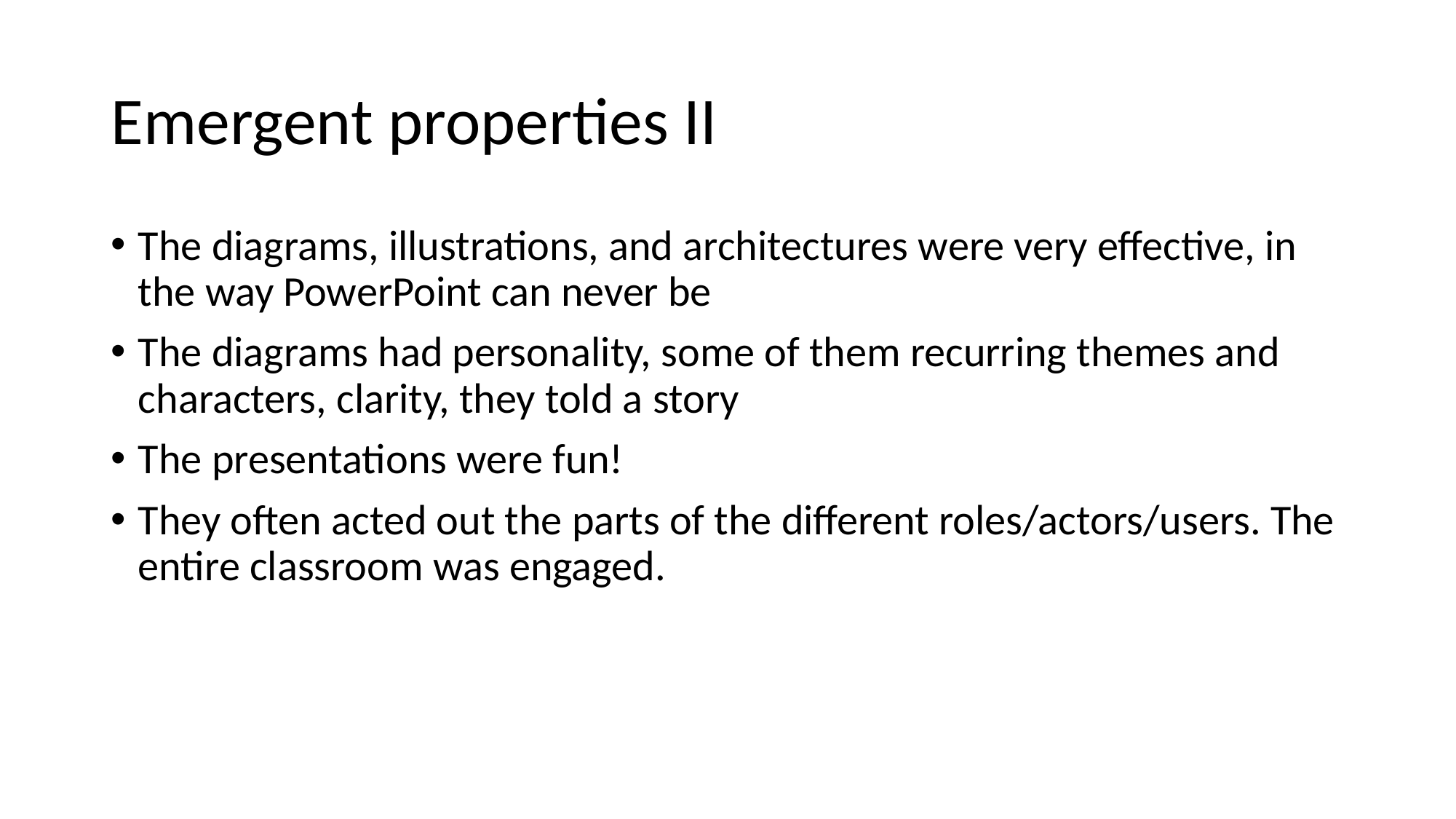

# Emergent properties II
The diagrams, illustrations, and architectures were very effective, in the way PowerPoint can never be
The diagrams had personality, some of them recurring themes and characters, clarity, they told a story
The presentations were fun!
They often acted out the parts of the different roles/actors/users. The entire classroom was engaged.